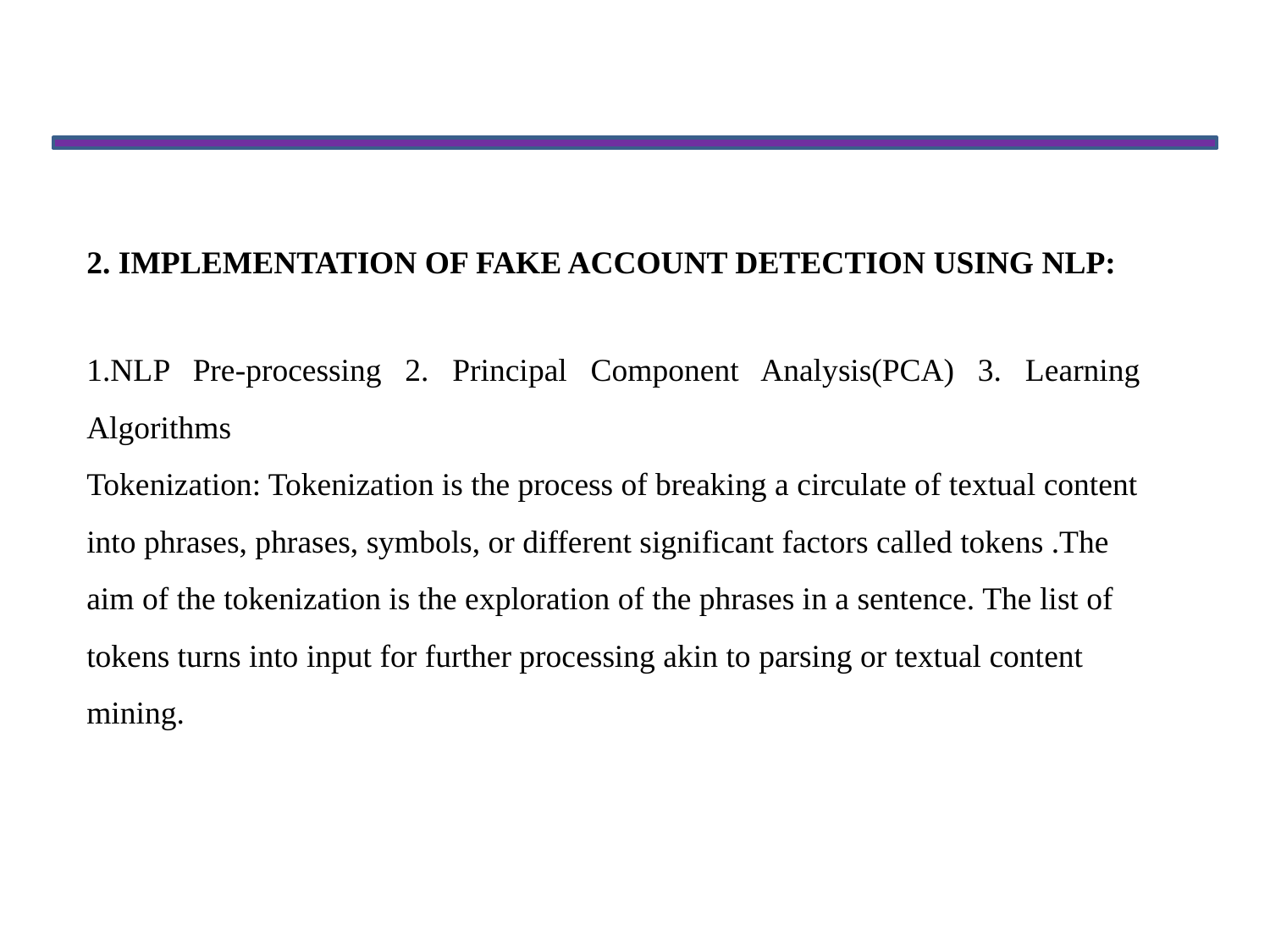

2. IMPLEMENTATION OF FAKE ACCOUNT DETECTION USING NLP:

1.NLP Pre-processing 2. Principal Component Analysis(PCA) 3. Learning Algorithms
Tokenization: Tokenization is the process of breaking a circulate of textual content into phrases, phrases, symbols, or different significant factors called tokens .The aim of the tokenization is the exploration of the phrases in a sentence. The list of tokens turns into input for further processing akin to parsing or textual content mining.